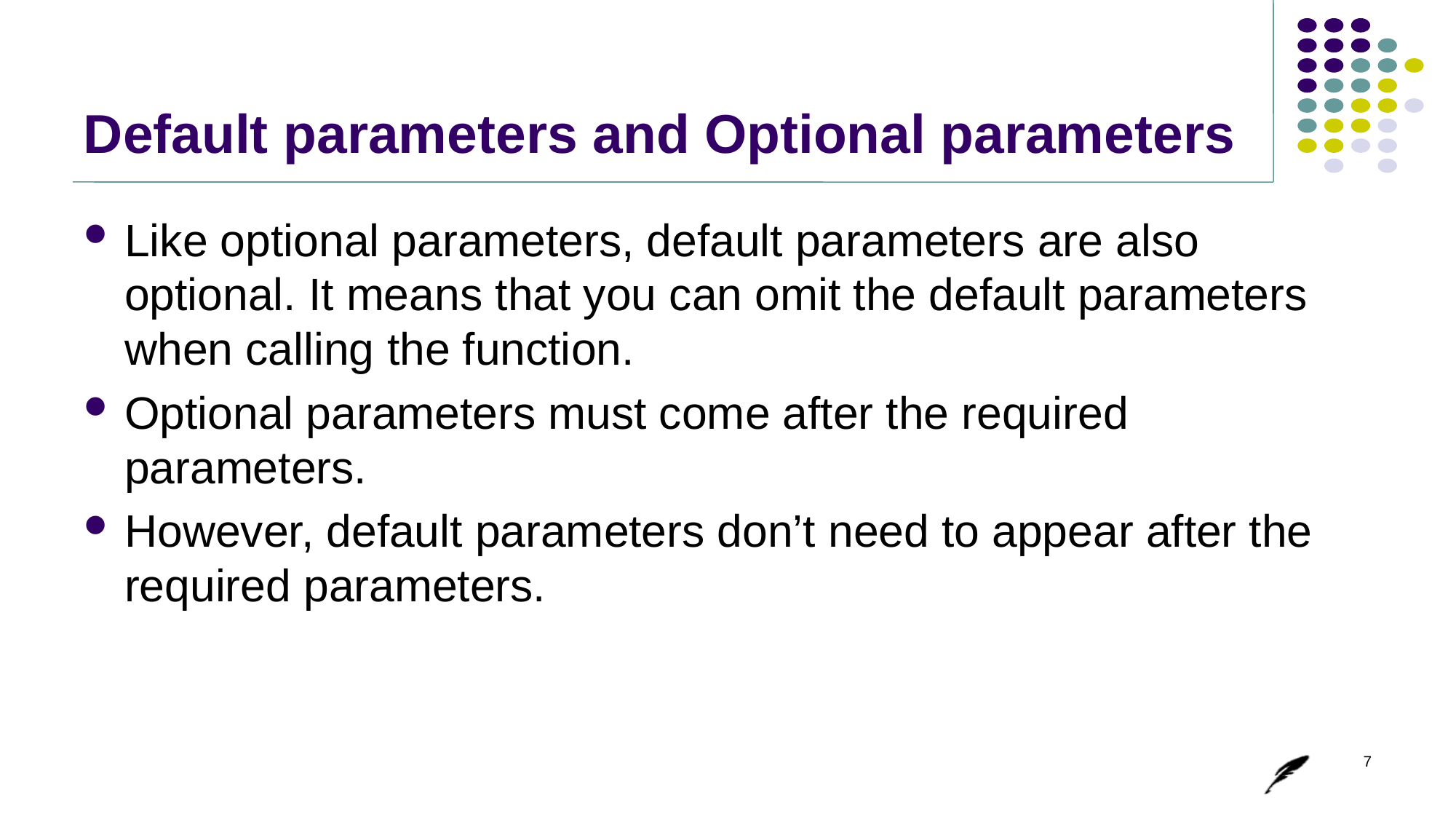

# Default parameters and Optional parameters
Like optional parameters, default parameters are also optional. It means that you can omit the default parameters when calling the function.
Optional parameters must come after the required parameters.
However, default parameters don’t need to appear after the required parameters.
7